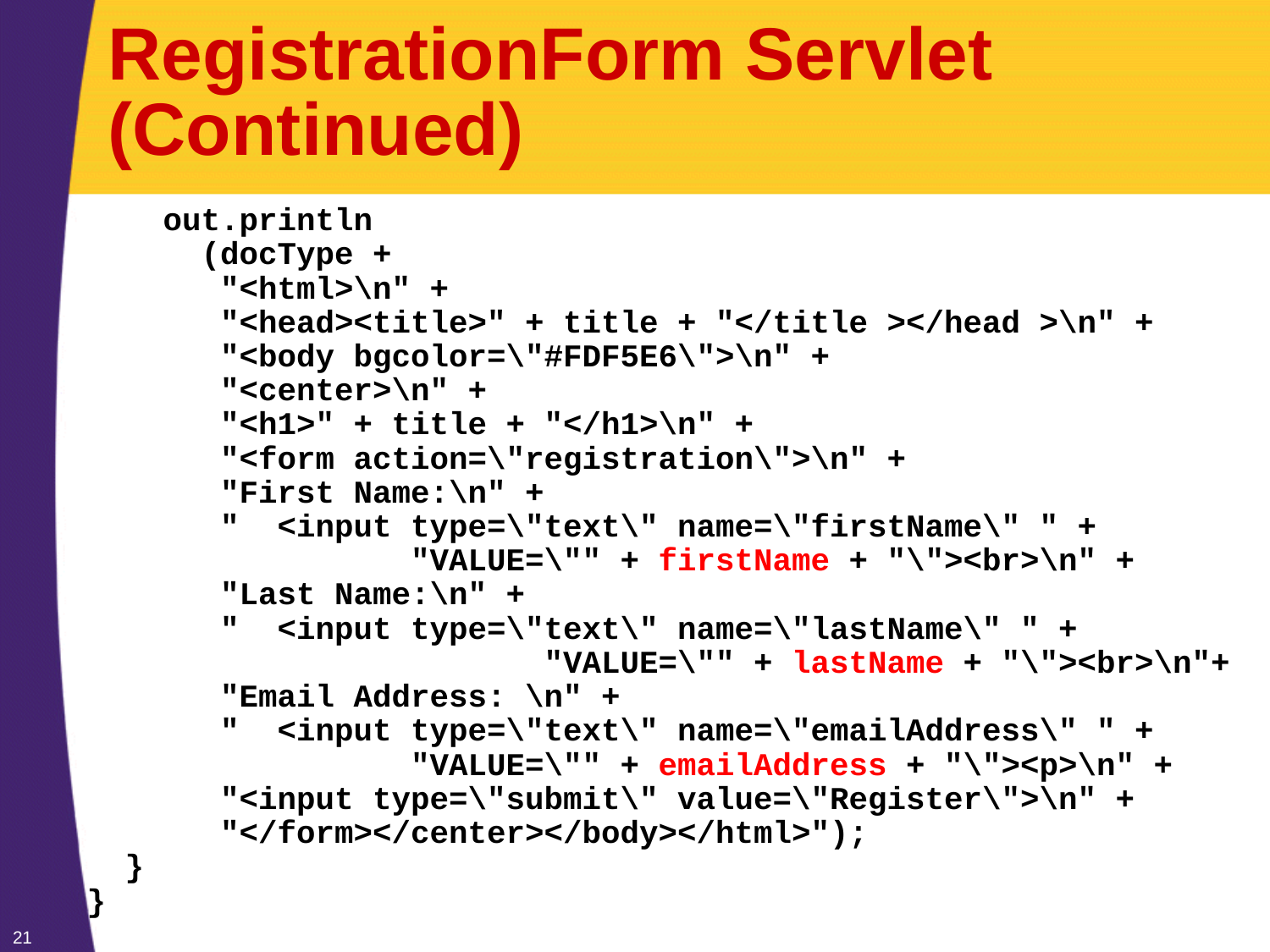

# RegistrationForm Servlet (Continued)
    out.println
      (docType +
       "<html>\n" +
       "<head><title>" + title + "</title ></head >\n" +
       "<body bgcolor=\"#FDF5E6\">\n" +
       "<center>\n" +
       "<h1>" + title + "</h1>\n" +
       "<form action=\"registration\">\n" +
       "First Name:\n" +
       "  <input type=\"text\" name=\"firstName\" " +
                 "VALUE=\"" + firstName + "\"><br>\n" +
       "Last Name:\n" +
       "  <input type=\"text\" name=\"lastName\" " +
                        "VALUE=\"" + lastName + "\"><br>\n"+
       "Email Address: \n" +
       "  <input type=\"text\" name=\"emailAddress\" " +
                 "VALUE=\"" + emailAddress + "\"><p>\n" +
       "<input type=\"submit\" value=\"Register\">\n" +
       "</form></center></body></html>");
  }
}
21